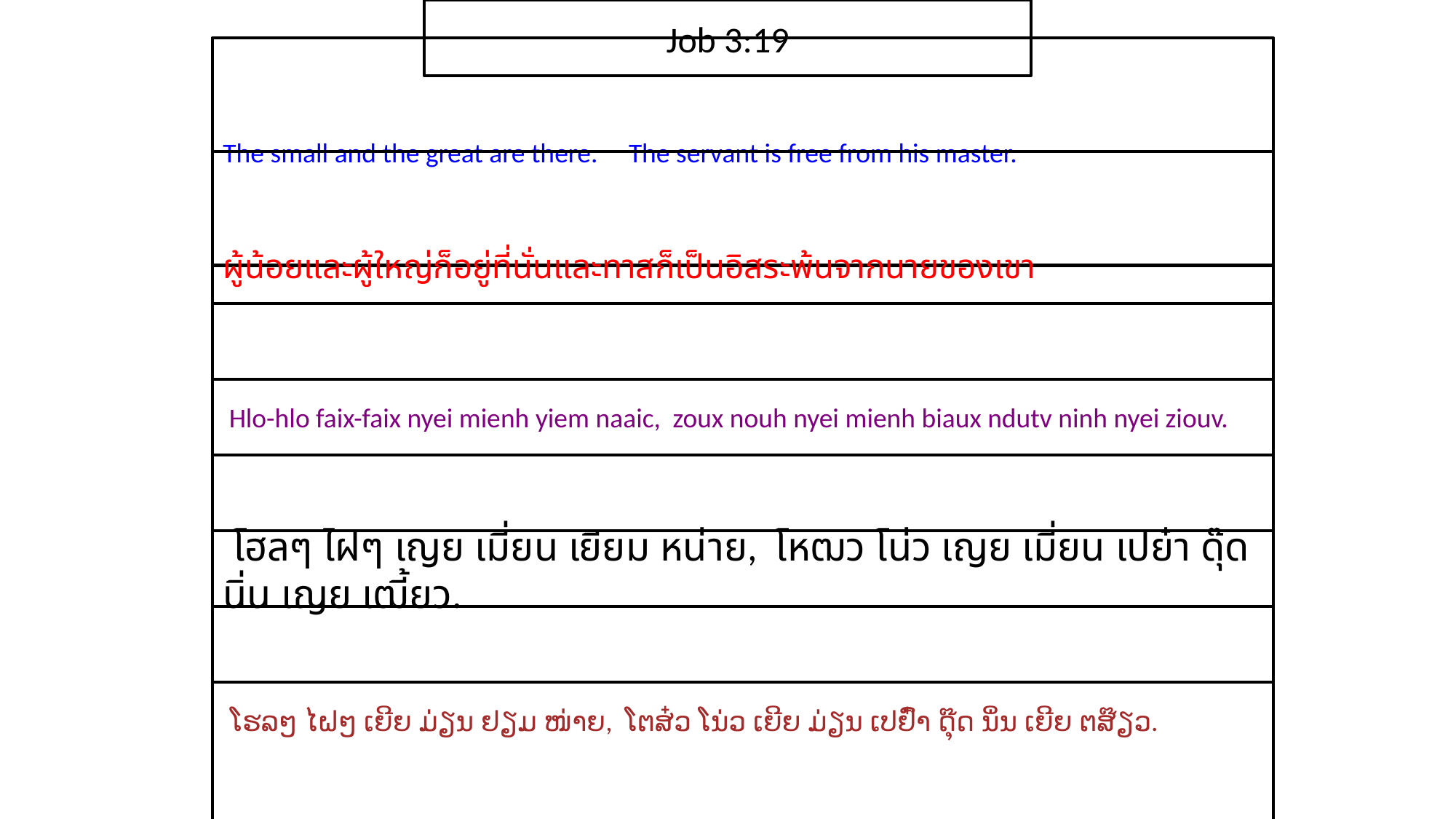

Job 3:19
The small and the great are there.     The servant is free from his master.
ผู้น้อย​และ​ผู้ใหญ่​ก็​อยู่​ที่​นั่นและ​ทาส​ก็​เป็น​อิสระ​พ้น​จาก​นาย​ของ​เขา
 Hlo-hlo faix-faix nyei mienh yiem naaic,  zoux nouh nyei mienh biaux ndutv ninh nyei ziouv.
 โฮลๆ ไฝๆ เญย เมี่ยน เยียม หน่าย,  โหฒว โน่ว เญย เมี่ยน เปย๋า ดุ๊ด นิ่น เญย เฒี้ยว.
 ໂຮລໆ ໄຝໆ ເຍີຍ ມ່ຽນ ຢຽມ ໜ່າຍ,  ໂຕສ໋ວ ໂນ່ວ ເຍີຍ ມ່ຽນ ເປຢົ໋າ ດຸ໊ດ ນິ່ນ ເຍີຍ ຕສ໊ຽວ.